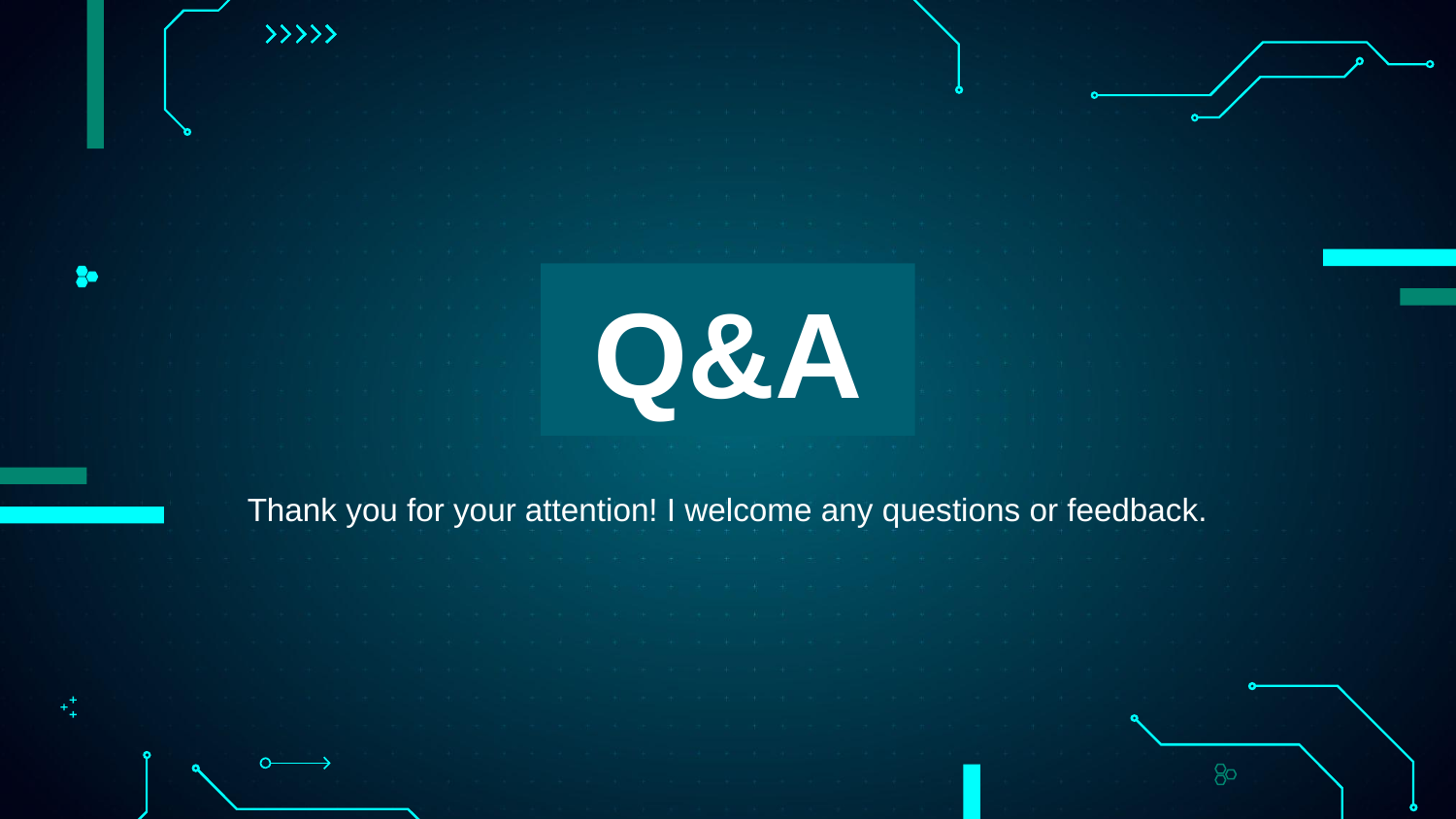

# Q&A
Thank you for your attention! I welcome any questions or feedback.